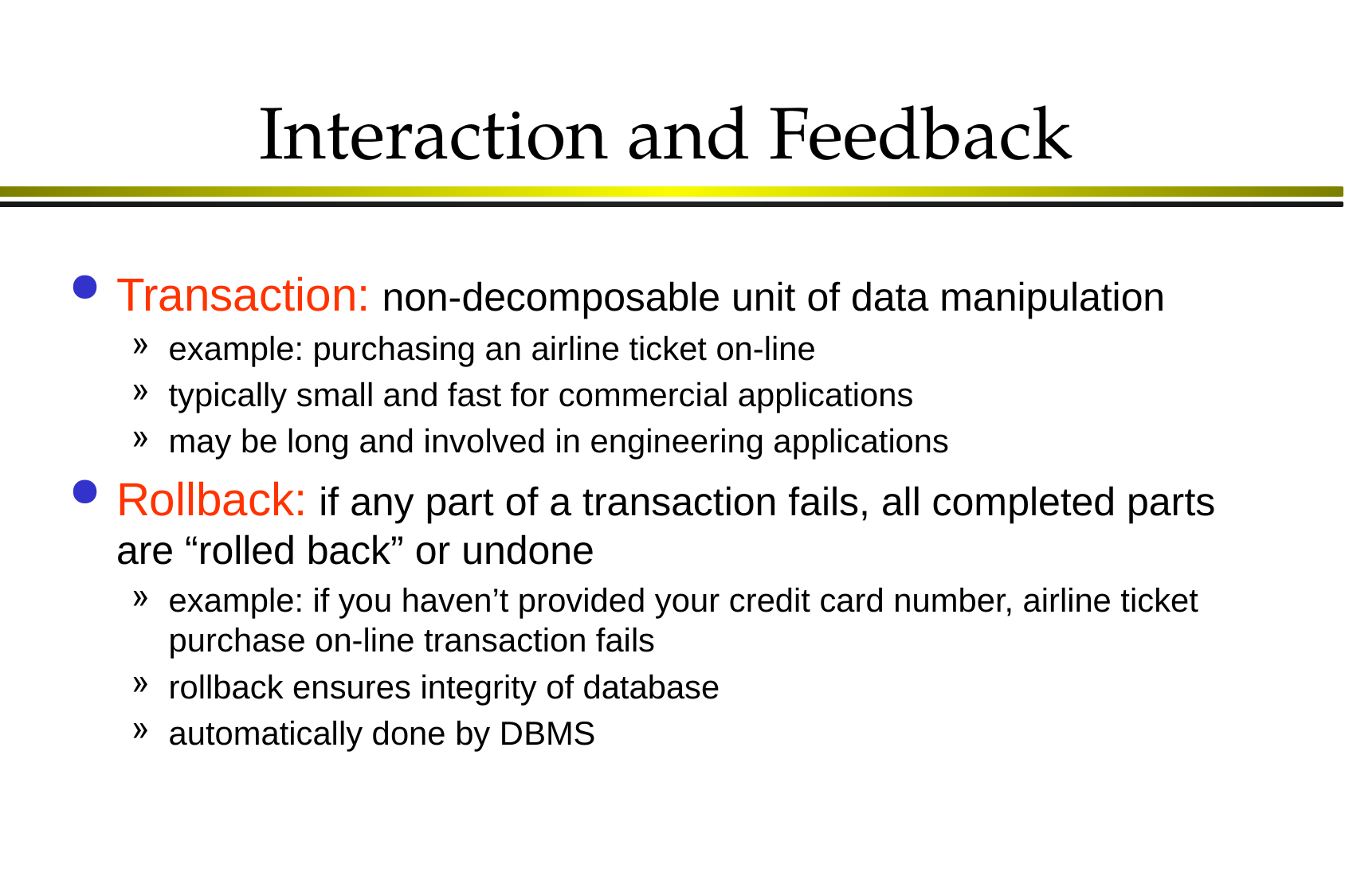

# Interaction and Feedback
Transaction: non-decomposable unit of data manipulation
example: purchasing an airline ticket on-line
typically small and fast for commercial applications
may be long and involved in engineering applications
Rollback: if any part of a transaction fails, all completed parts are “rolled back” or undone
example: if you haven’t provided your credit card number, airline ticket purchase on-line transaction fails
rollback ensures integrity of database
automatically done by DBMS